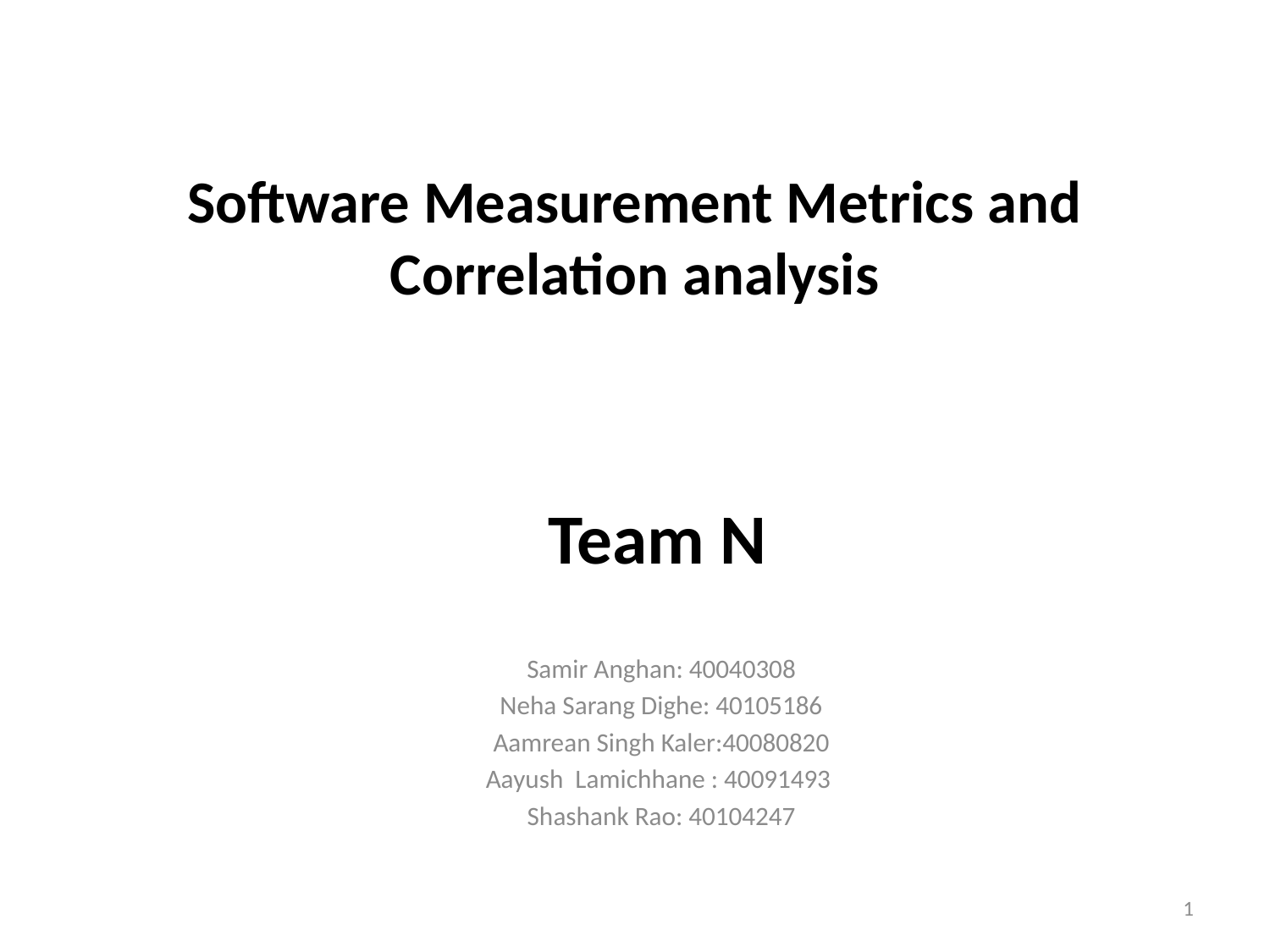

# Software Measurement Metrics and Correlation analysis
Team N
Samir Anghan: 40040308
Neha Sarang Dighe: 40105186
Aamrean Singh Kaler:40080820
Aayush  Lamichhane : 40091493
Shashank Rao: 40104247

1